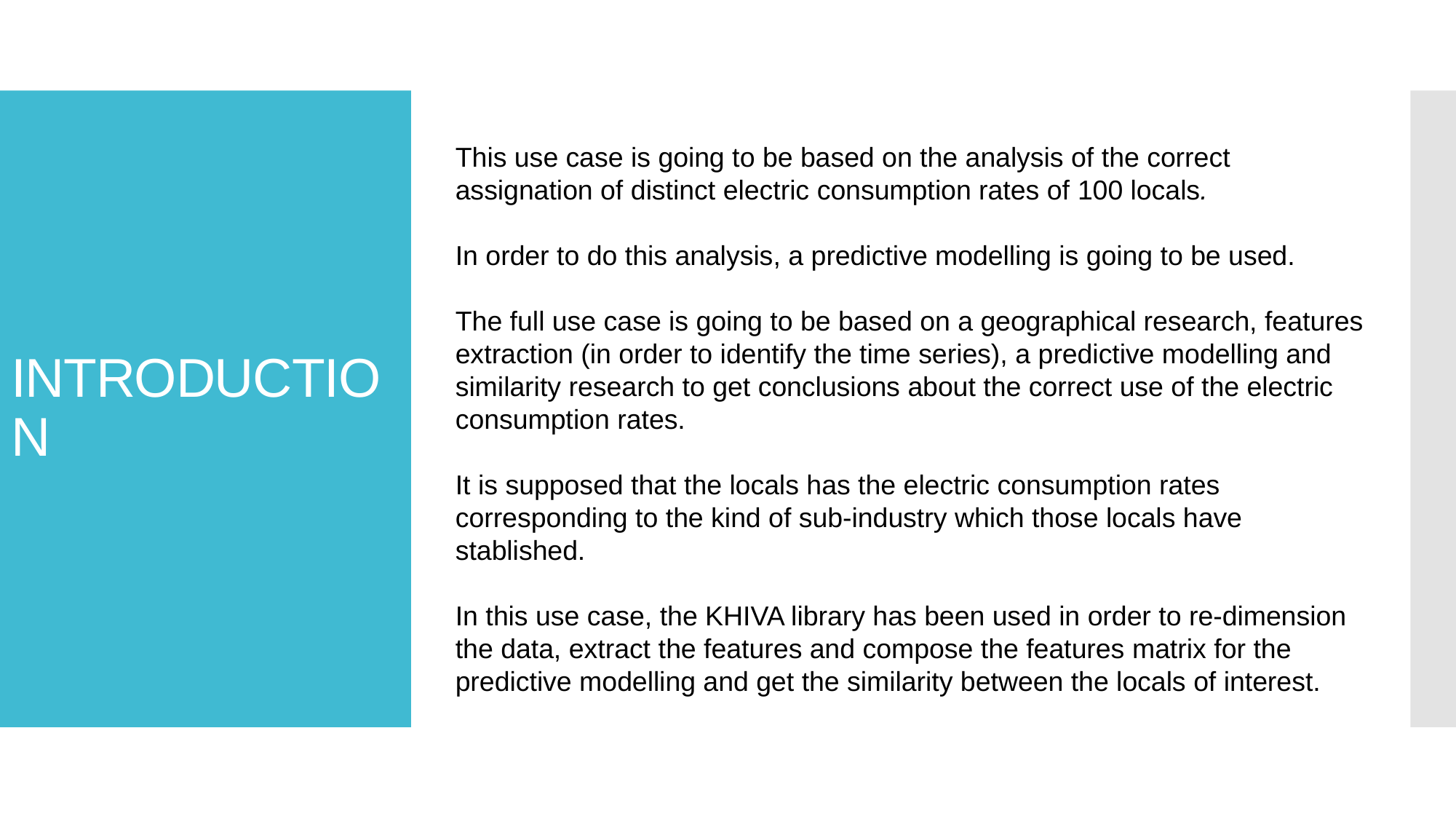

# INTRODUCTION
This use case is going to be based on the analysis of the correct assignation of distinct electric consumption rates of 100 locals.

In order to do this analysis, a predictive modelling is going to be used.

The full use case is going to be based on a geographical research, features extraction (in order to identify the time series), a predictive modelling and similarity research to get conclusions about the correct use of the electric consumption rates.

It is supposed that the locals has the electric consumption rates corresponding to the kind of sub-industry which those locals have stablished.

In this use case, the KHIVA library has been used in order to re-dimension the data, extract the features and compose the features matrix for the predictive modelling and get the similarity between the locals of interest.